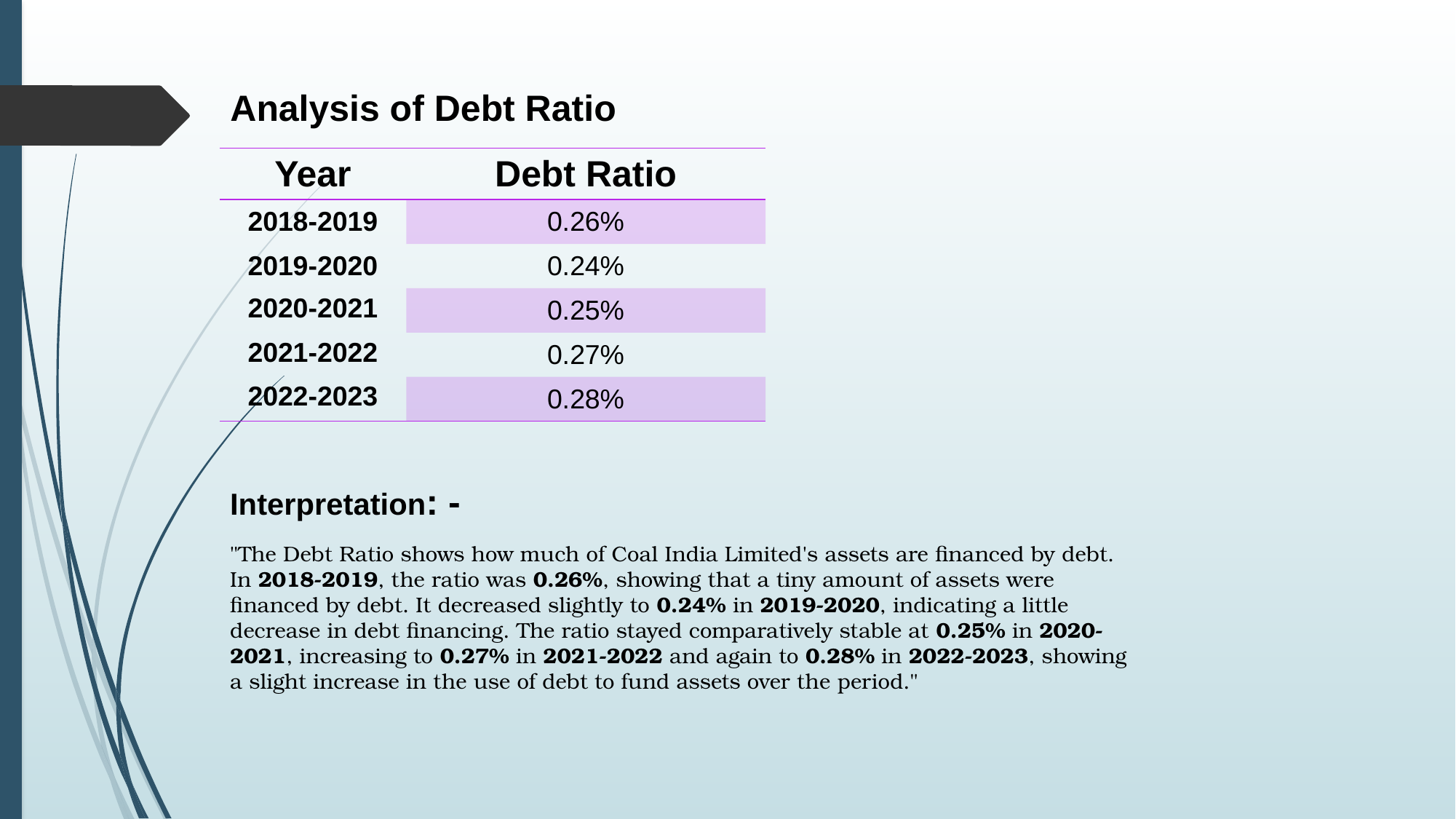

Analysis of Debt Ratio
| Year | Debt Ratio |
| --- | --- |
| 2018-2019 | 0.26% |
| 2019-2020 | 0.24% |
| 2020-2021 | 0.25% |
| 2021-2022 | 0.27% |
| 2022-2023 | 0.28% |
Interpretation: -
"The Debt Ratio shows how much of Coal India Limited's assets are financed by debt. In 2018-2019, the ratio was 0.26%, showing that a tiny amount of assets were financed by debt. It decreased slightly to 0.24% in 2019-2020, indicating a little decrease in debt financing. The ratio stayed comparatively stable at 0.25% in 2020-2021, increasing to 0.27% in 2021-2022 and again to 0.28% in 2022-2023, showing a slight increase in the use of debt to fund assets over the period."